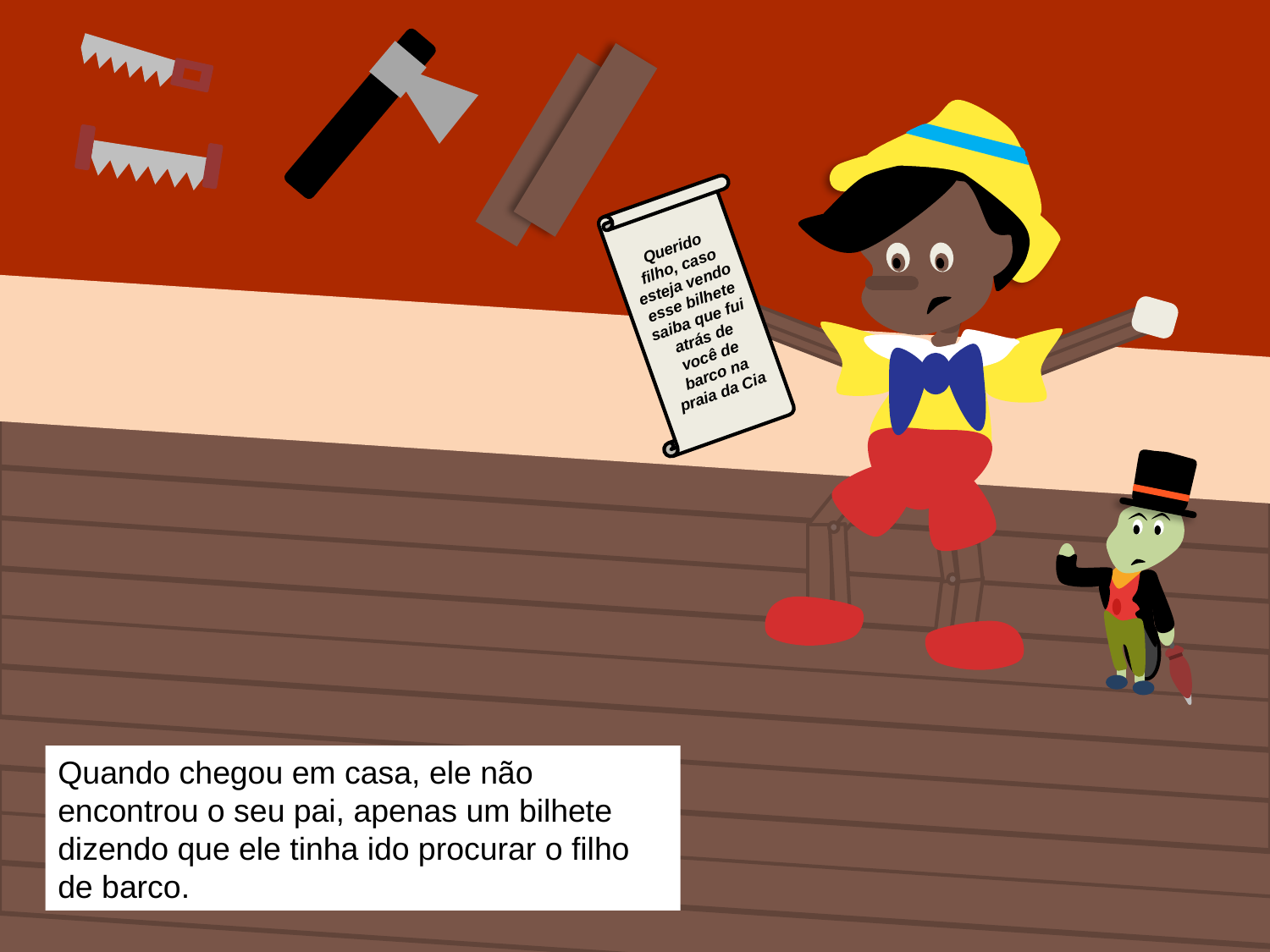

Querido filho, caso esteja vendo esse bilhete saiba que fui atrás de você de barco na praia da Cia

Quando chegou em casa, ele não encontrou o seu pai, apenas um bilhete dizendo que ele tinha ido procurar o filho de barco.